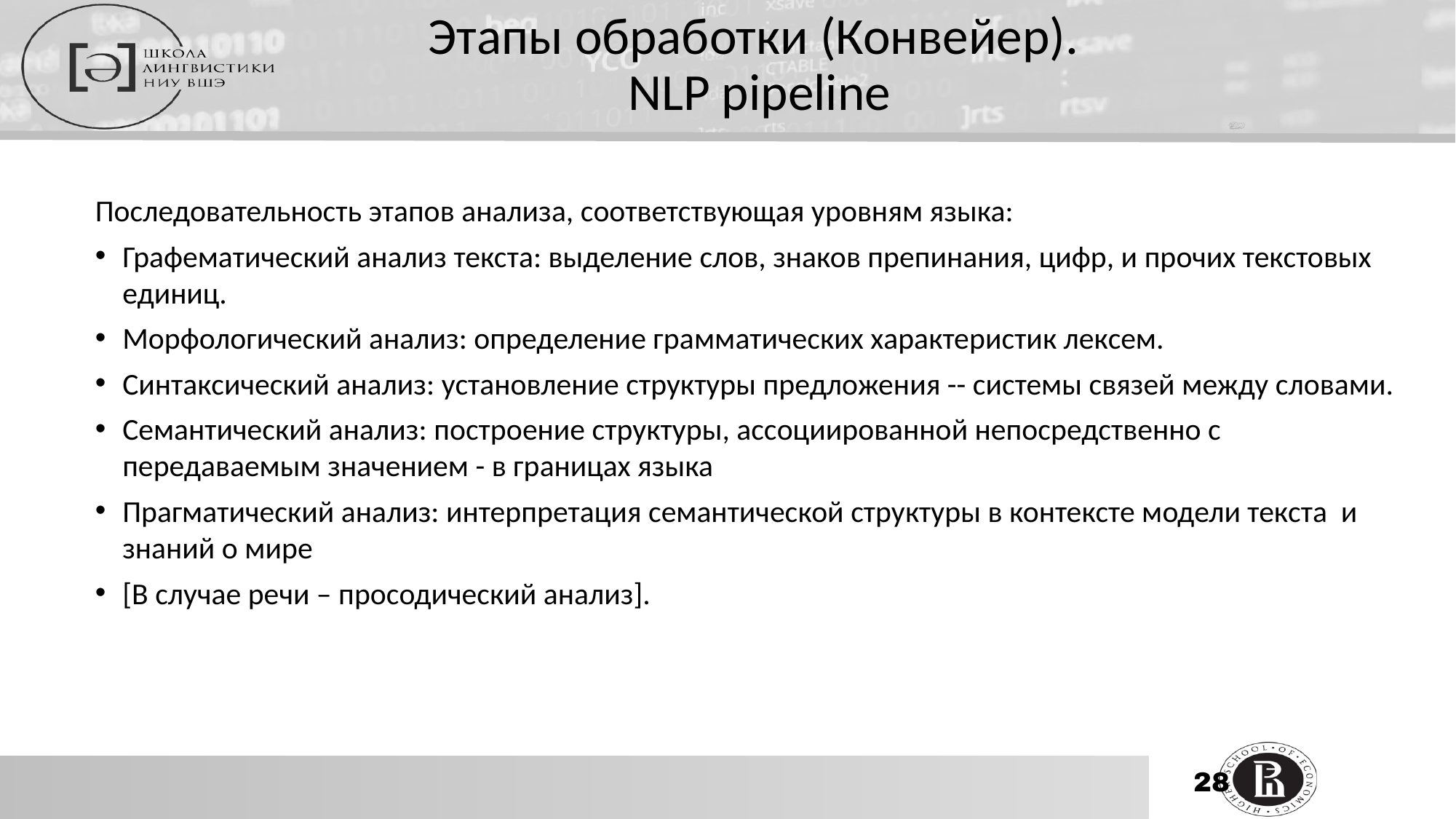

# Этапы обработки (Конвейер). NLP pipeline
Последовательность этапов анализа, соответствующая уровням языка:
Графематический анализ текста: выделение слов, знаков препинания, цифр, и прочих текстовых единиц.
Морфологический анализ: определение грамматических характеристик лексем.
Синтаксический анализ: установление структуры предложения -- системы связей между словами.
Семантический анализ: построение структуры, ассоциированной непосредственно с передаваемым значением - в границах языка
Прагматический анализ: интерпретация семантической структуры в контексте модели текста  и знаний о мире
[В случае речи – просодический анализ].

28